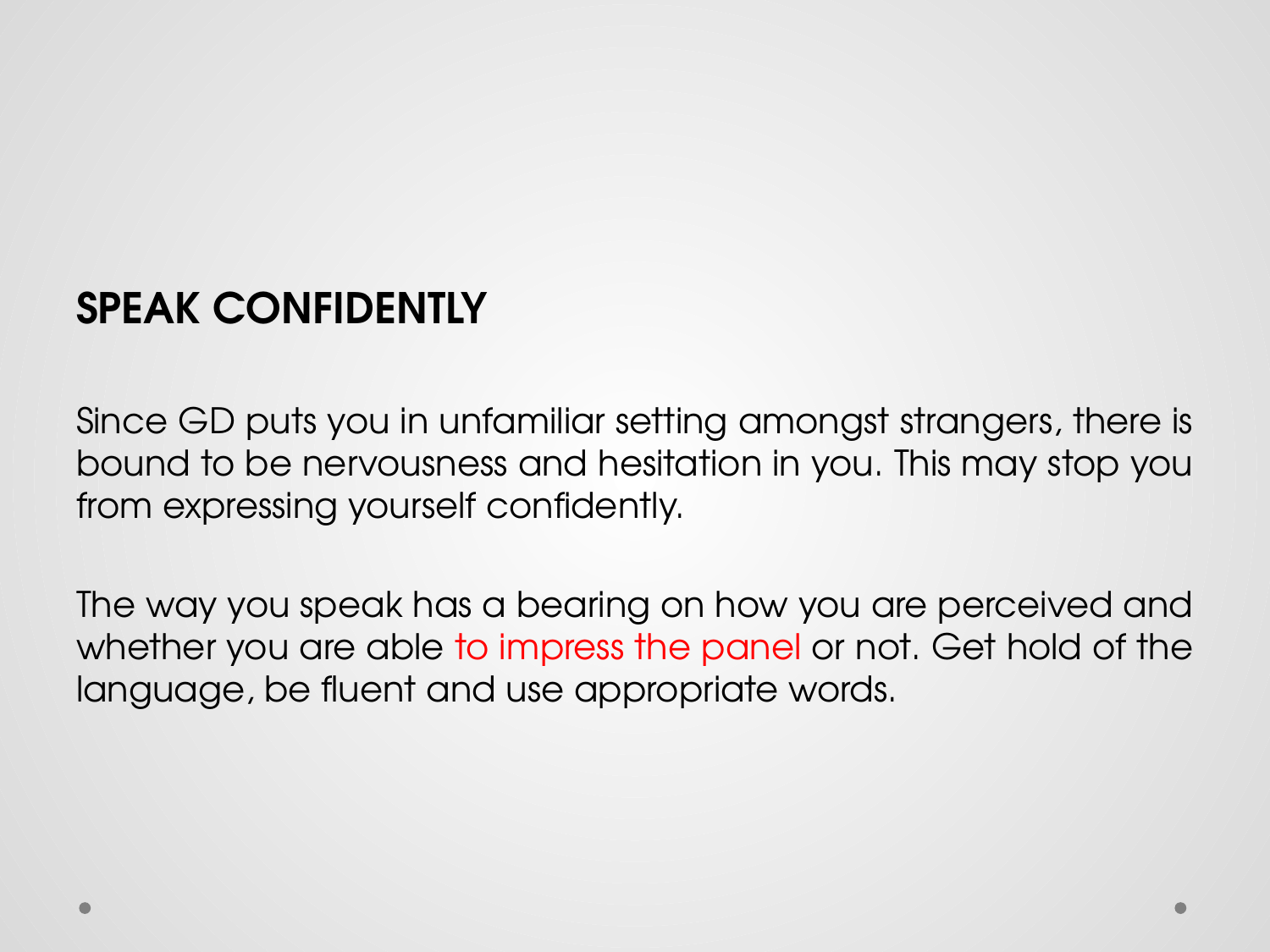

#
SPEAK CONFIDENTLY

Since GD puts you in unfamiliar setting amongst strangers, there is bound to be nervousness and hesitation in you. This may stop you from expressing yourself confidently.

The way you speak has a bearing on how you are perceived and whether you are able to impress the panel or not. Get hold of the language, be fluent and use appropriate words.